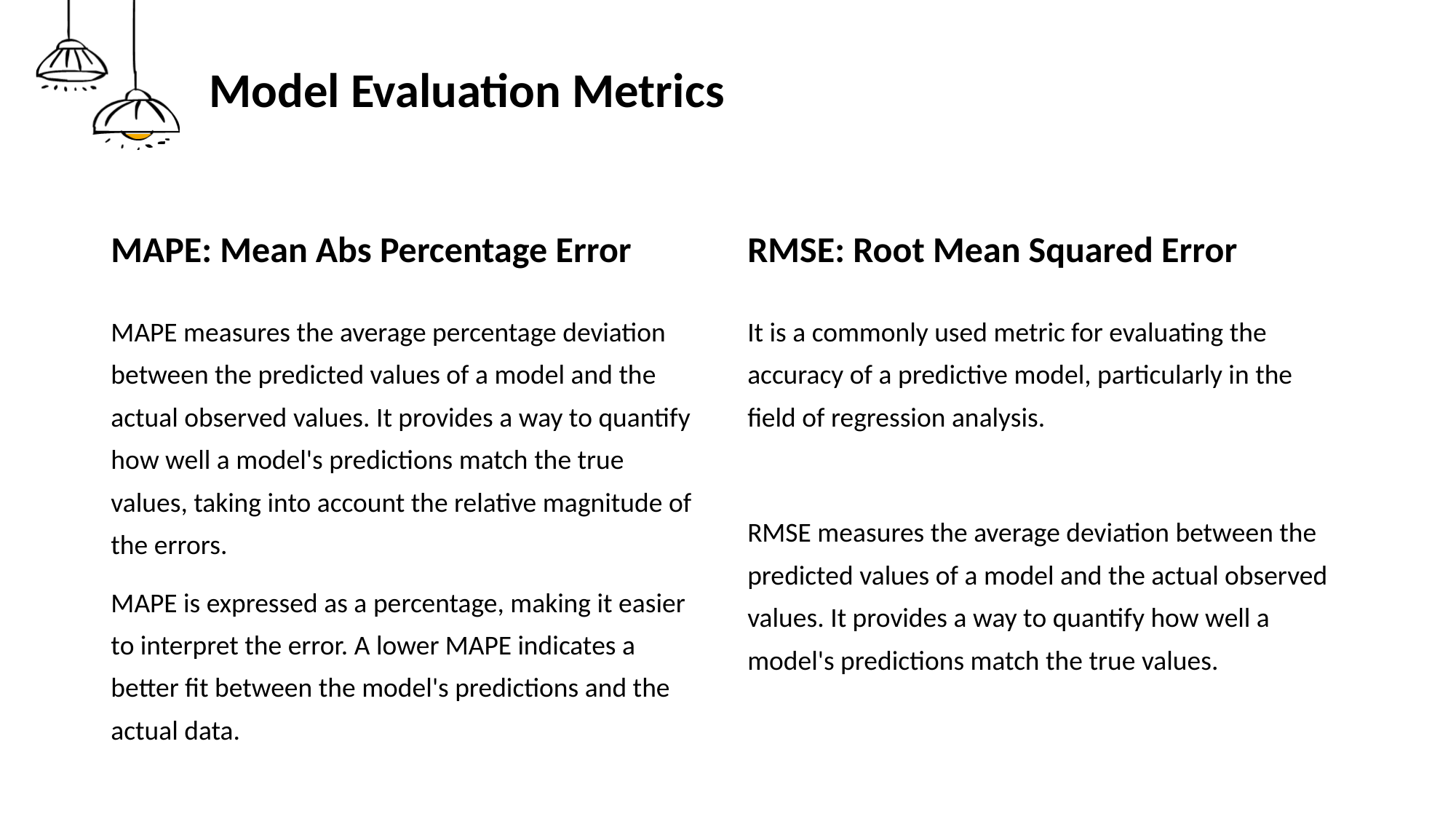

# Model Evaluation Metrics
MAPE: Mean Abs Percentage Error
RMSE: Root Mean Squared Error
MAPE measures the average percentage deviation between the predicted values of a model and the actual observed values. It provides a way to quantify how well a model's predictions match the true values, taking into account the relative magnitude of the errors.
MAPE is expressed as a percentage, making it easier to interpret the error. A lower MAPE indicates a better fit between the model's predictions and the actual data.
It is a commonly used metric for evaluating the accuracy of a predictive model, particularly in the field of regression analysis.

RMSE measures the average deviation between the predicted values of a model and the actual observed values. It provides a way to quantify how well a model's predictions match the true values.